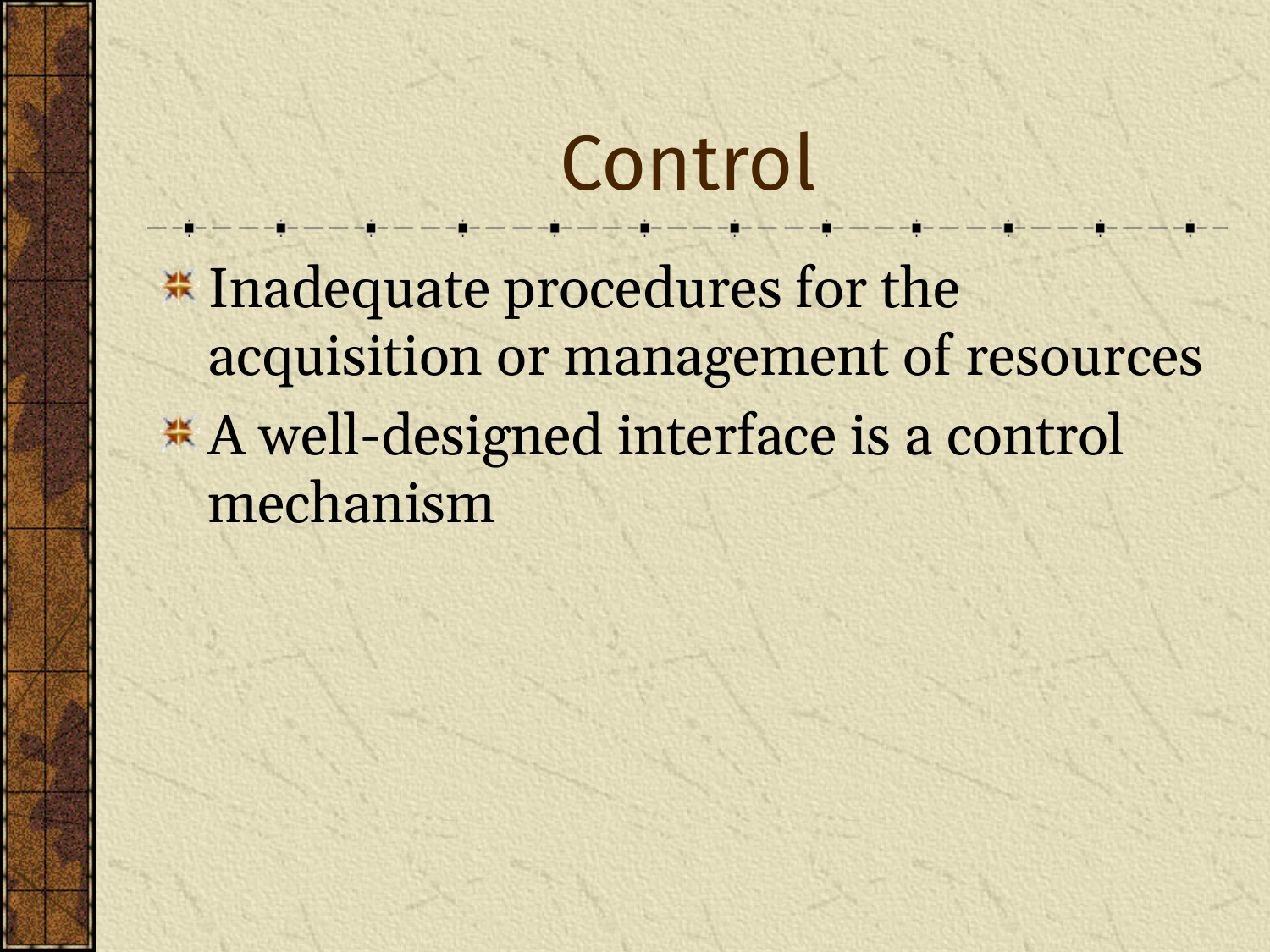

# Control
Inadequate procedures for the acquisition or management of resources
A well-designed interface is a control mechanism